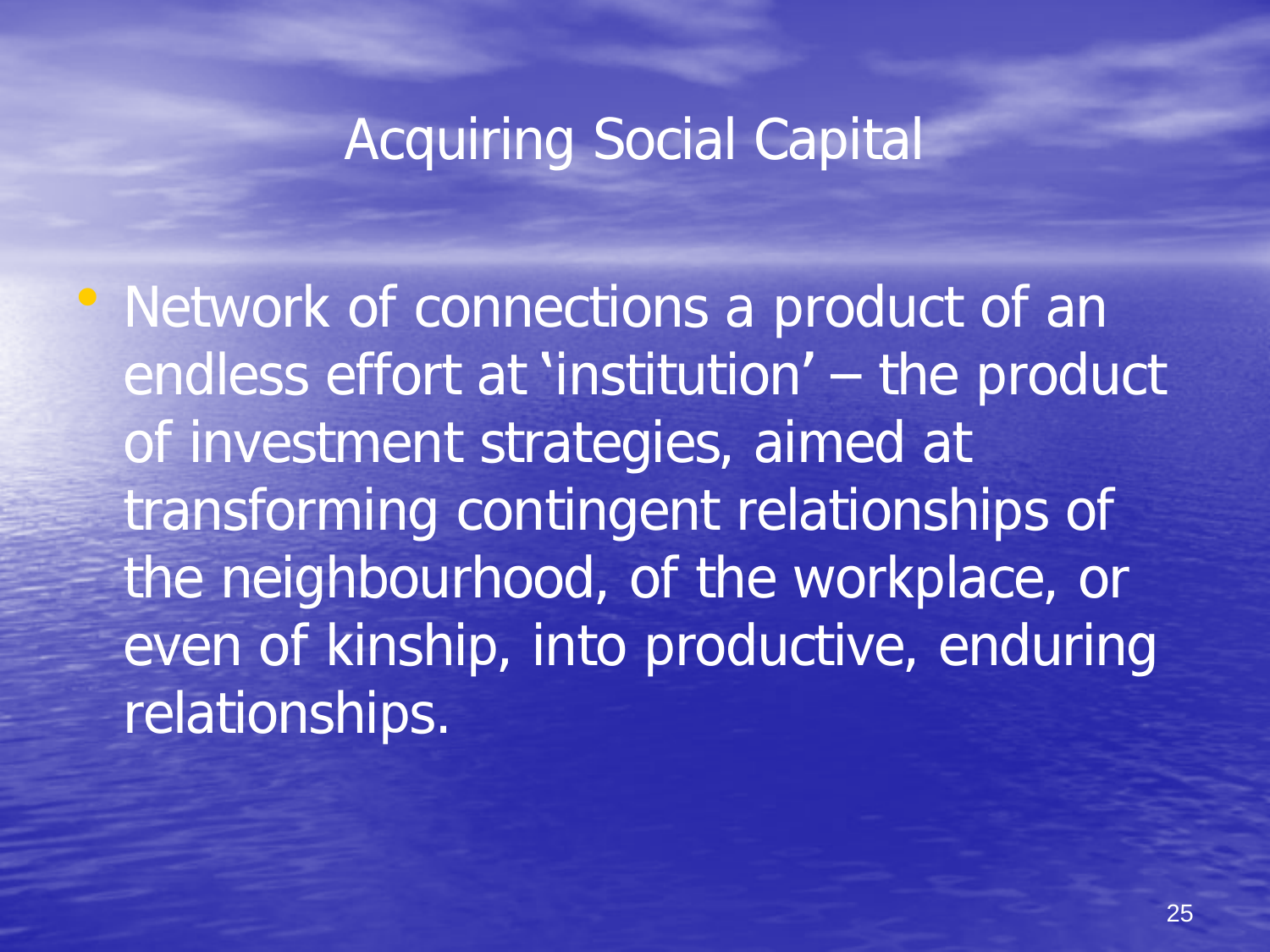

# Acquiring Social Capital
Network of connections a product of an endless effort at ‘institution’ – the product of investment strategies, aimed at transforming contingent relationships of the neighbourhood, of the workplace, or even of kinship, into productive, enduring relationships.
25